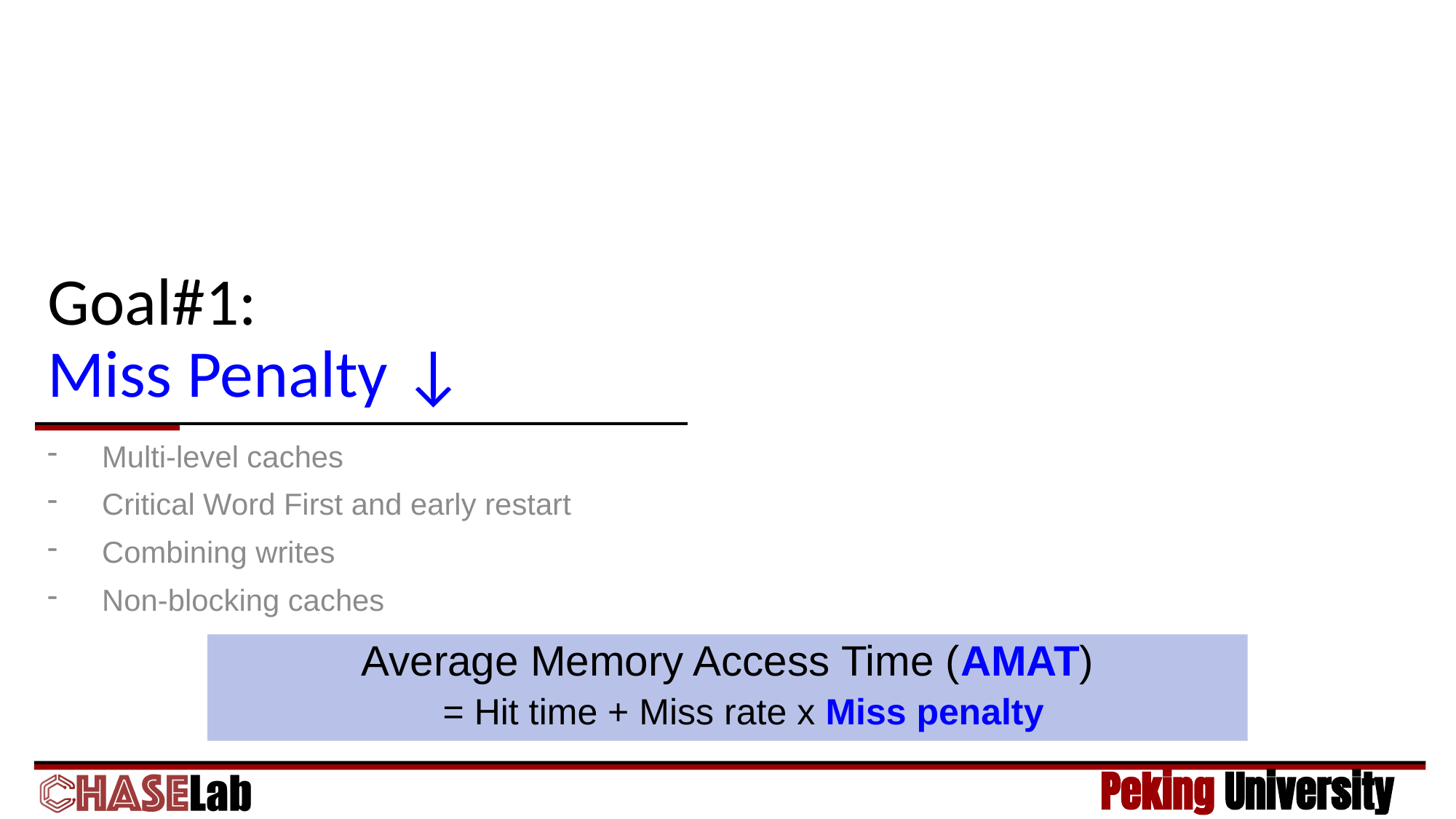

# Goal#1: Miss Penalty ↓
Multi-level caches
Critical Word First and early restart
Combining writes
Non-blocking caches
Average Memory Access Time (AMAT)
= Hit time + Miss rate x Miss penalty